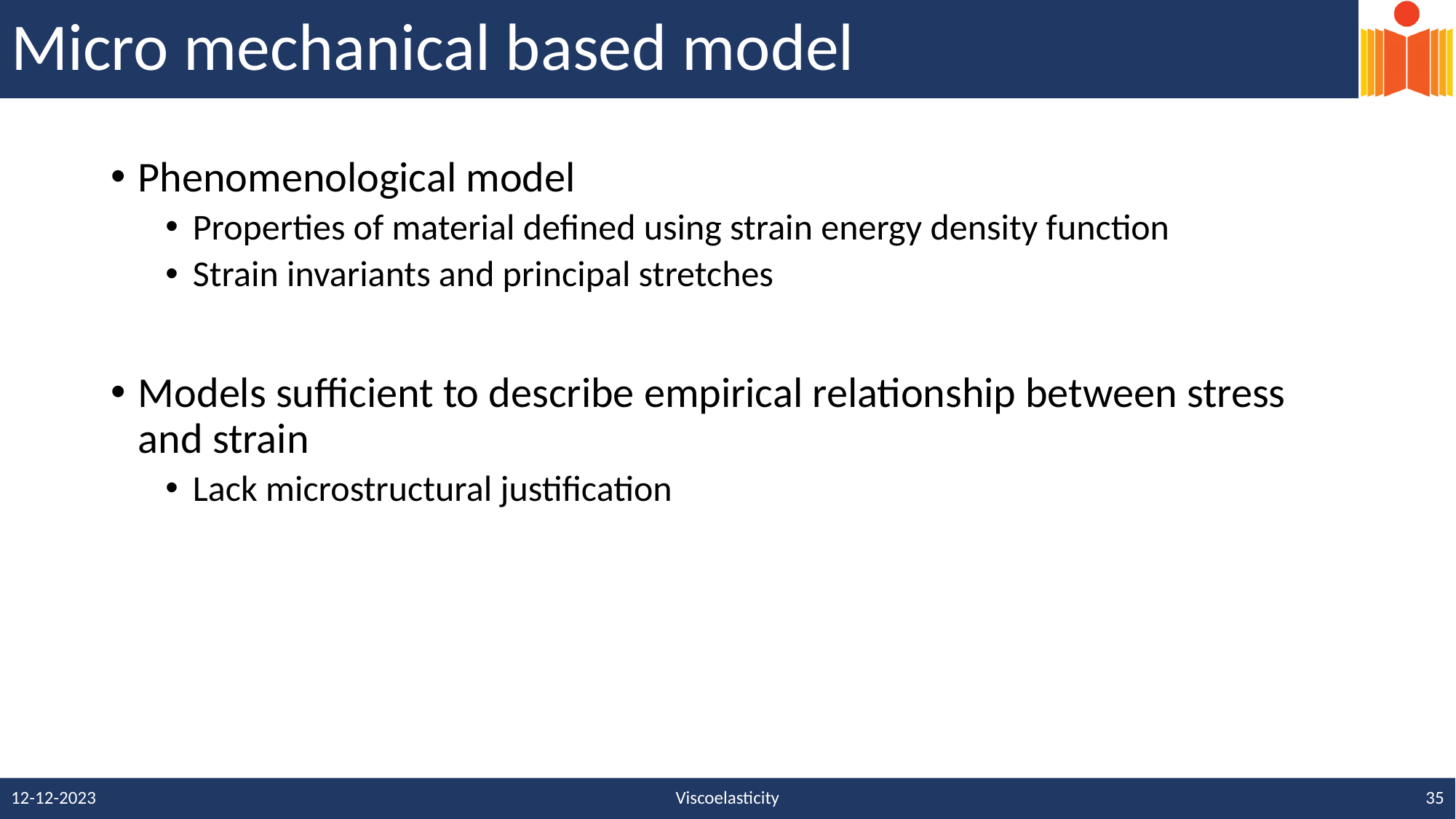

# Micro mechanical based model
Phenomenological model
Properties of material defined using strain energy density function
Strain invariants and principal stretches

Models sufficient to describe empirical relationship between stress and strain
Lack microstructural justification

35
Viscoelasticity
12-12-2023